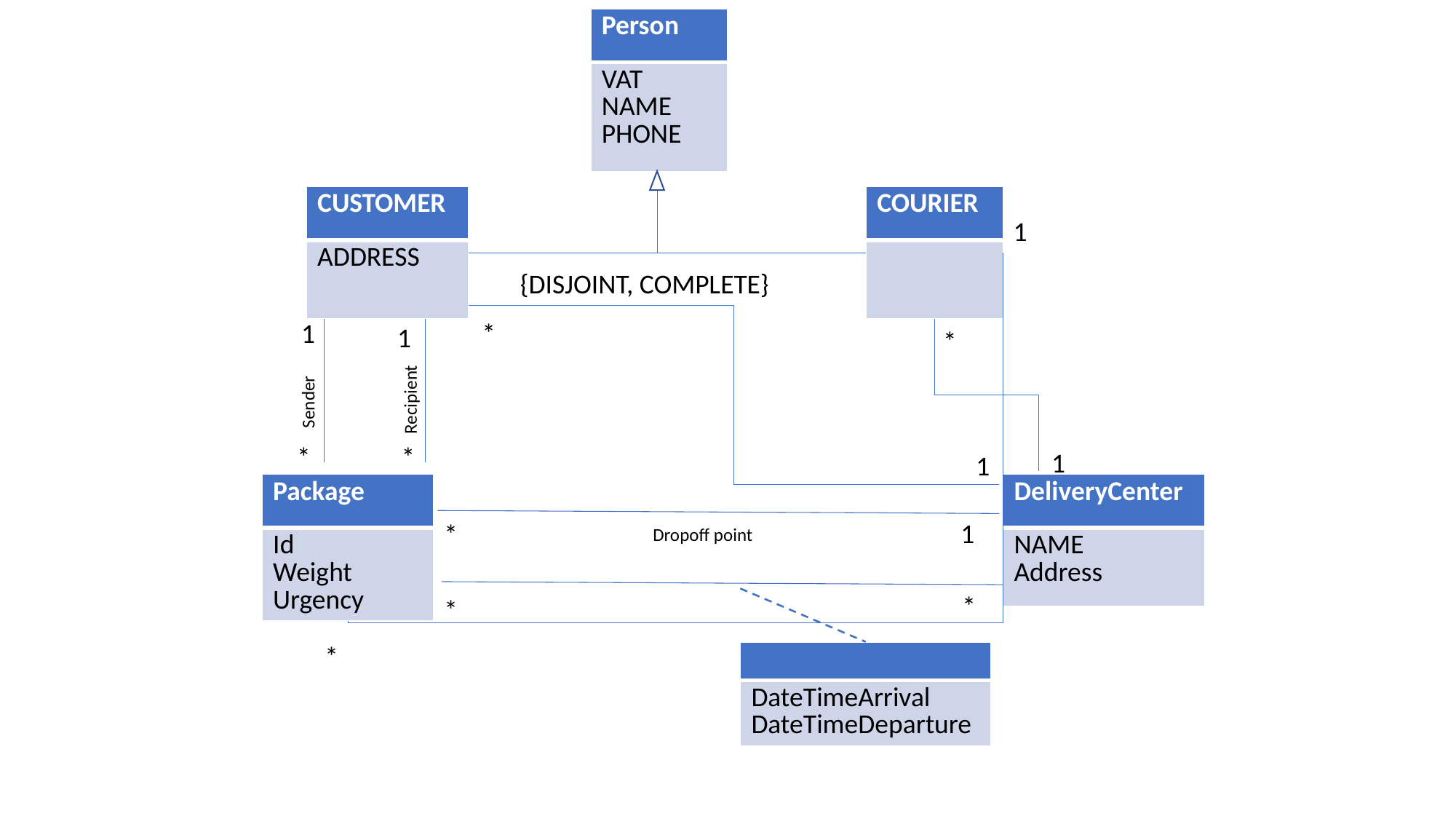

| Person |
| --- |
| VAT NAME PHONE |

| CUSTOMER |
| --- |
| ADDRESS |
| COURIER |
| --- |
|  |
1
{DISJOINT, COMPLETE}
*
1
1
*
Sender
Recipient
*
*
1
1
| Package |
| --- |
| Id Weight Urgency |
| DeliveryCenter |
| --- |
| NAME Address |
1
*
Dropoff point
*
*
*
|  |
| --- |
| DateTimeArrival DateTimeDeparture |